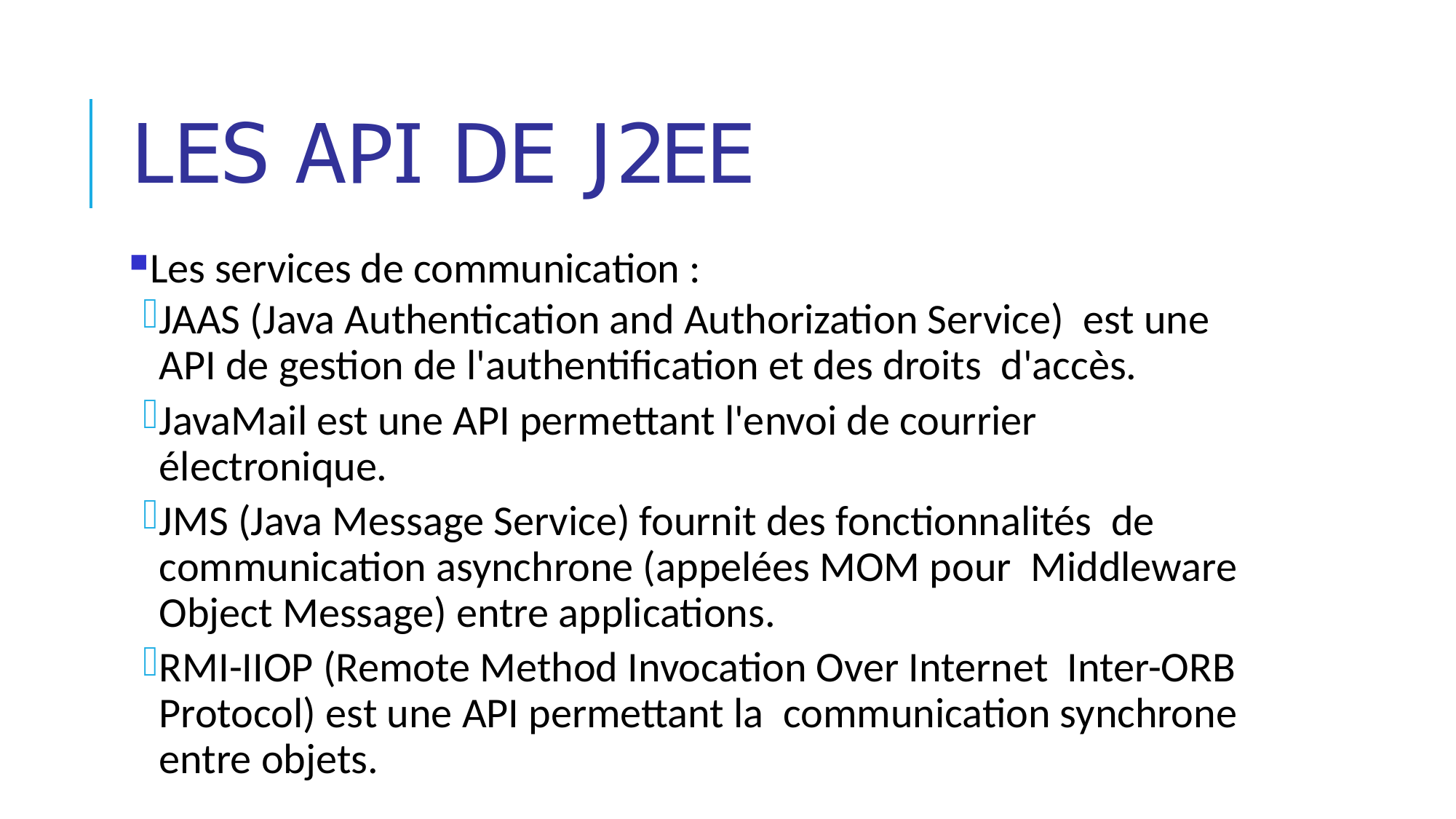

# Les API de J2EE
Les services de communication :
JAAS (Java Authentication and Authorization Service)  est une API de gestion de l'authentification et des droits  d'accès.
JavaMail est une API permettant l'envoi de courrier  électronique.
JMS (Java Message Service) fournit des fonctionnalités  de communication asynchrone (appelées MOM pour  Middleware Object Message) entre applications.
RMI-IIOP (Remote Method Invocation Over Internet  Inter-ORB Protocol) est une API permettant la  communication synchrone entre objets.